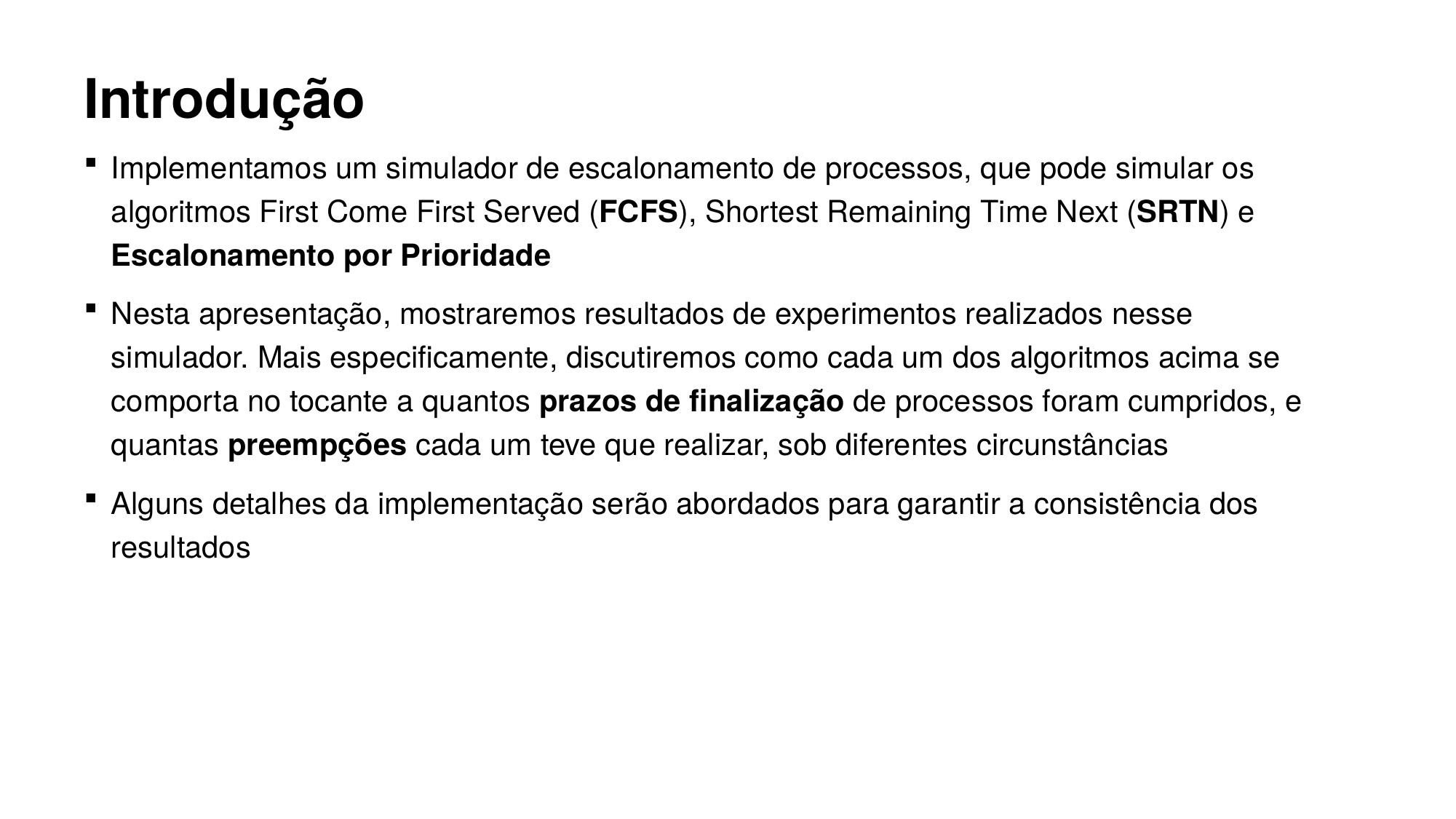

# Introdução
Implementamos um simulador de escalonamento de processos, que pode simular os algoritmos First Come First Served (FCFS), Shortest Remaining Time Next (SRTN) e Escalonamento por Prioridade
Nesta apresentação, mostraremos resultados de experimentos realizados nesse simulador. Mais especificamente, discutiremos como cada um dos algoritmos acima se comporta no tocante a quantos prazos de finalização de processos foram cumpridos, e quantas preempções cada um teve que realizar, sob diferentes circunstâncias
Alguns detalhes da implementação serão abordados para garantir a consistência dos resultados